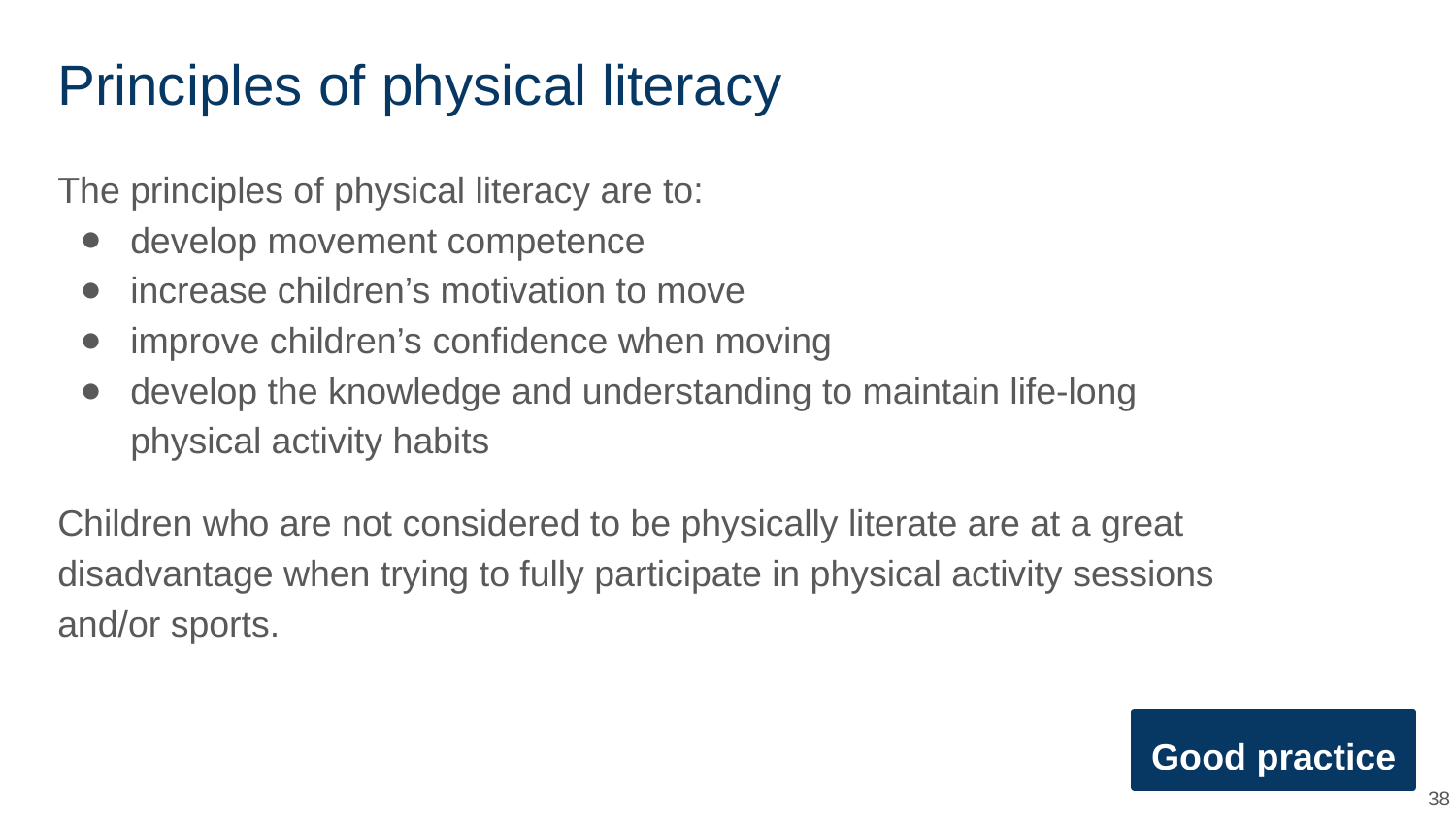

# Principles of physical literacy

The principles of physical literacy are to:
develop movement competence
increase children’s motivation to move
improve children’s confidence when moving
develop the knowledge and understanding to maintain life-long physical activity habits
Children who are not considered to be physically literate are at a great disadvantage when trying to fully participate in physical activity sessions and/or sports.
Good practice
38